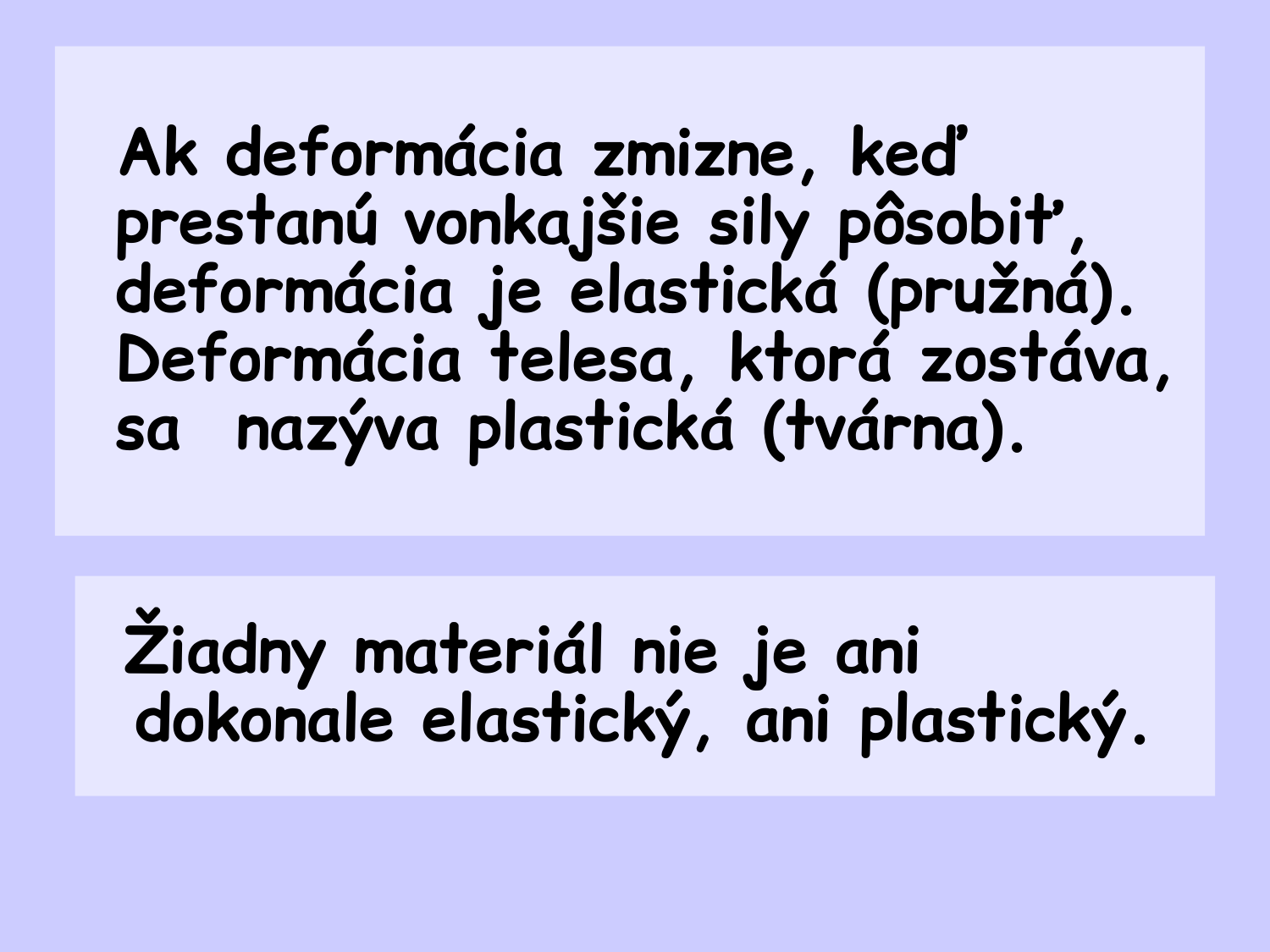

Ak deformácia zmizne, keď prestanú vonkajšie sily pôsobiť, deformácia je elastická (pružná). Deformácia telesa, ktorá zostáva, sa  nazýva plastická (tvárna).
Žiadny materiál nie je ani dokonale elastický, ani plastický.